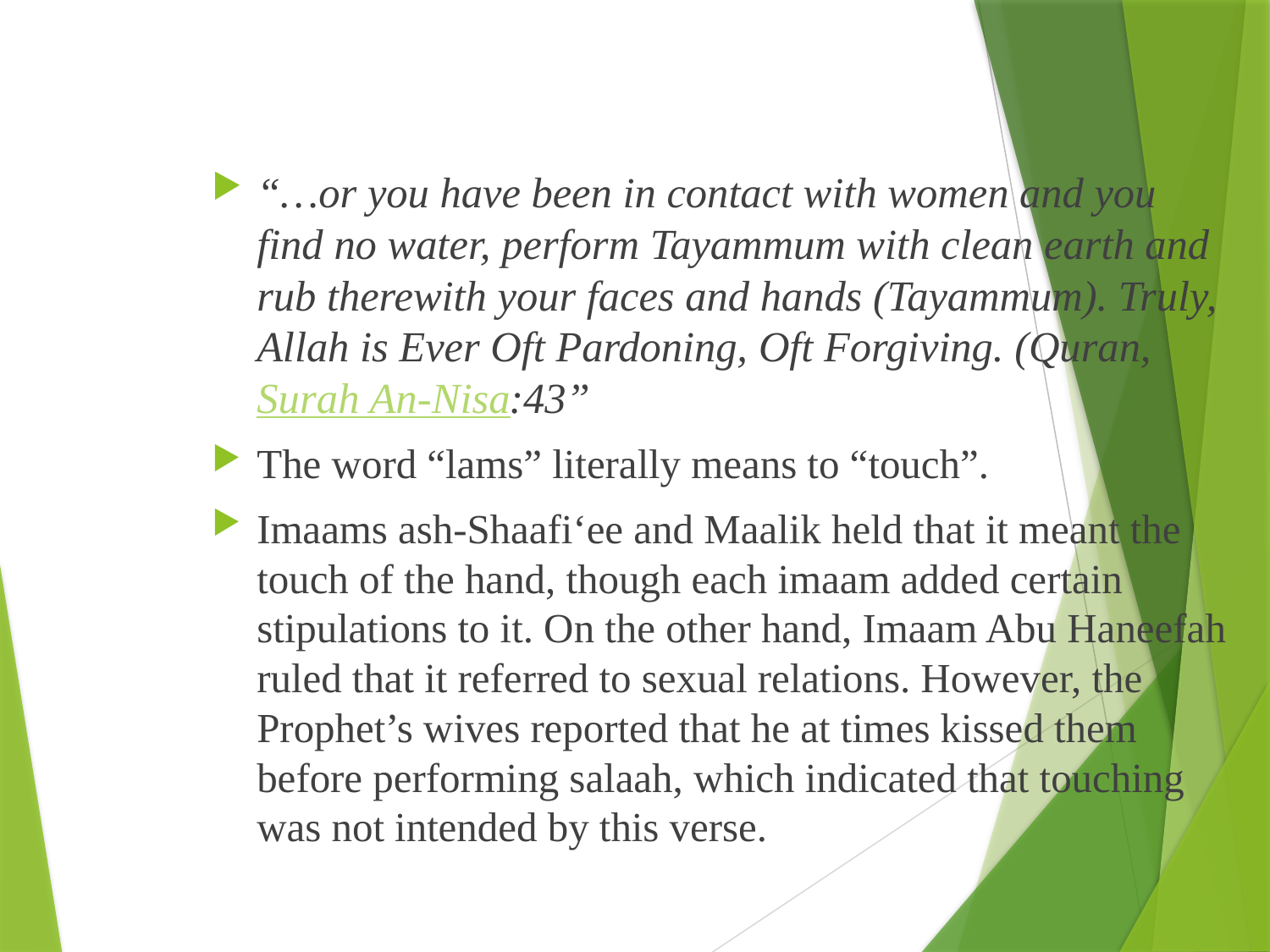

“…or you have been in contact with women and you find no water, perform Tayammum with clean earth and rub therewith your faces and hands (Tayammum). Truly, Allah is Ever Oft Pardoning, Oft Forgiving. (Quran, Surah An-Nisa:43”
The word “lams” literally means to “touch”.
Imaams ash-Shaafi‘ee and Maalik held that it meant the touch of the hand, though each imaam added certain stipulations to it. On the other hand, Imaam Abu Haneefah ruled that it referred to sexual relations. However, the Prophet’s wives reported that he at times kissed them before performing salaah, which indicated that touching was not intended by this verse.